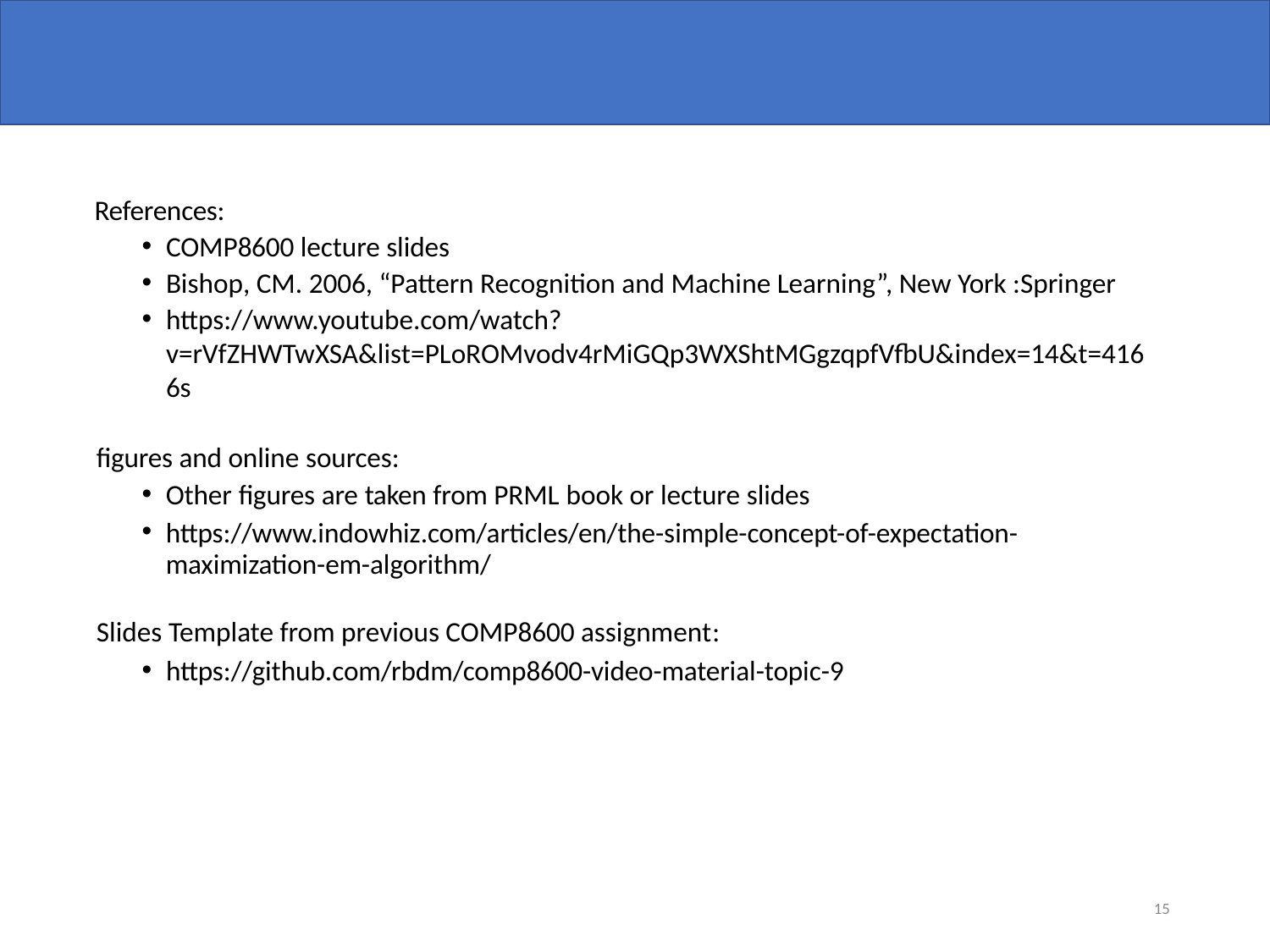

References:
COMP8600 lecture slides
Bishop, CM. 2006, “Pattern Recognition and Machine Learning”, New York :Springer
https://www.youtube.com/watch?v=rVfZHWTwXSA&list=PLoROMvodv4rMiGQp3WXShtMGgzqpfVfbU&index=14&t=4166s

figures and online sources:
Other figures are taken from PRML book or lecture slides
https://www.indowhiz.com/articles/en/the-simple-concept-of-expectation-maximization-em-algorithm/

Slides Template from previous COMP8600 assignment:
https://github.com/rbdm/comp8600-video-material-topic-9

15